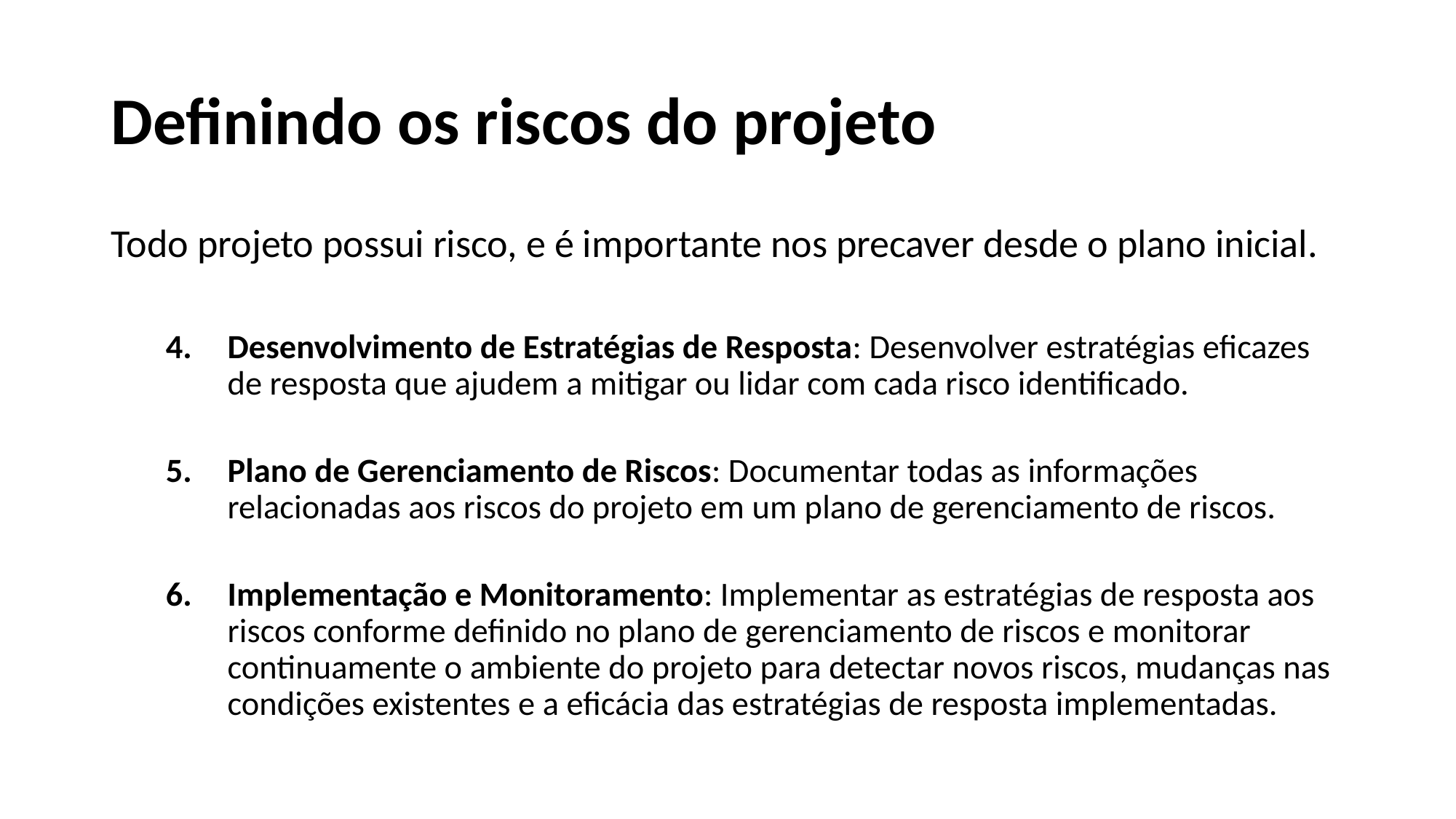

# Definindo os riscos do projeto
Todo projeto possui risco, e é importante nos precaver desde o plano inicial.

Desenvolvimento de Estratégias de Resposta: Desenvolver estratégias eficazes de resposta que ajudem a mitigar ou lidar com cada risco identificado.

Plano de Gerenciamento de Riscos: Documentar todas as informações relacionadas aos riscos do projeto em um plano de gerenciamento de riscos.

Implementação e Monitoramento: Implementar as estratégias de resposta aos riscos conforme definido no plano de gerenciamento de riscos e monitorar continuamente o ambiente do projeto para detectar novos riscos, mudanças nas condições existentes e a eficácia das estratégias de resposta implementadas.